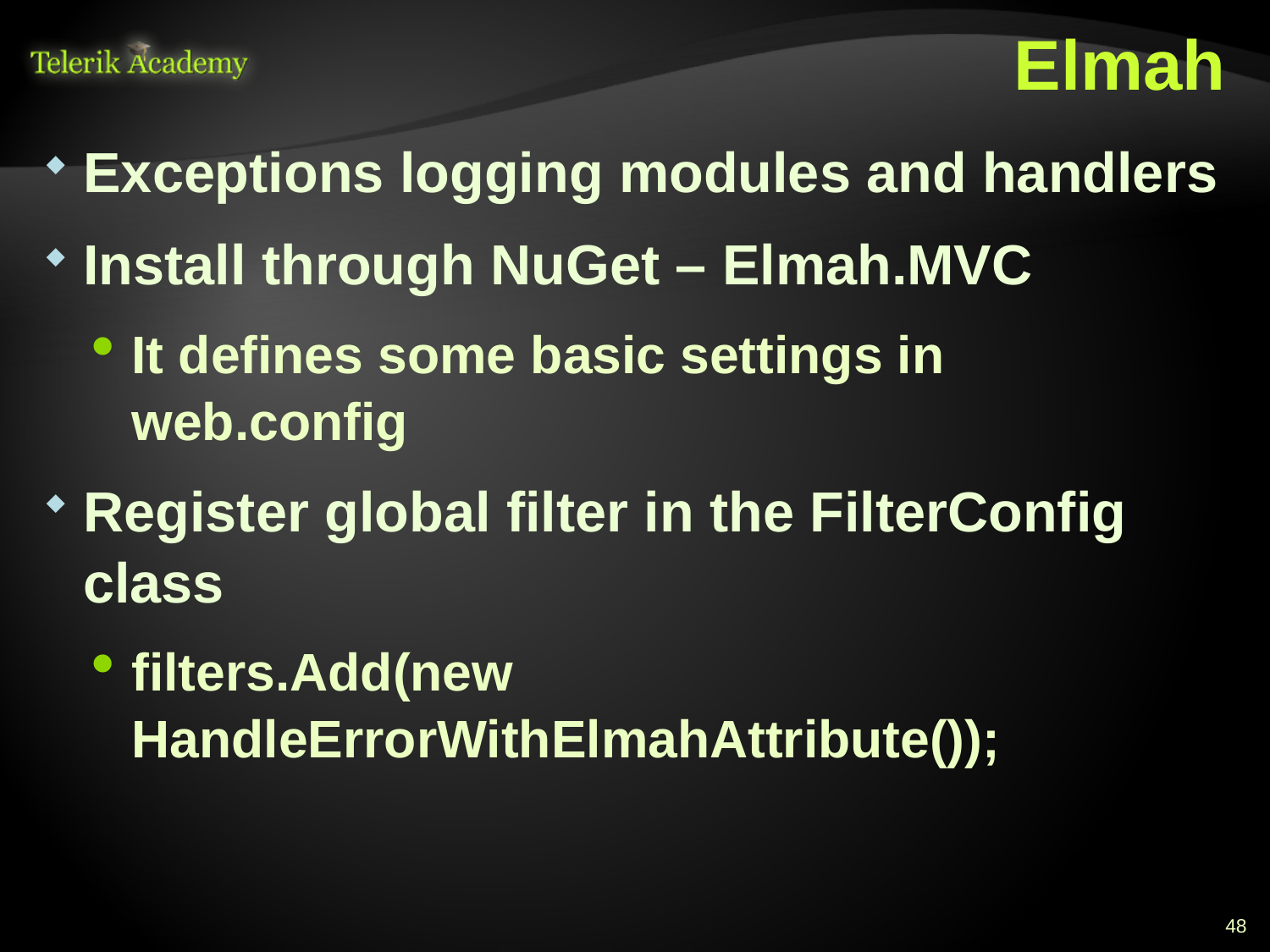

# Elmah
Exceptions logging modules and handlers
Install through NuGet – Elmah.MVC
It defines some basic settings in web.config
Register global filter in the FilterConfig class
filters.Add(new HandleErrorWithElmahAttribute());

48